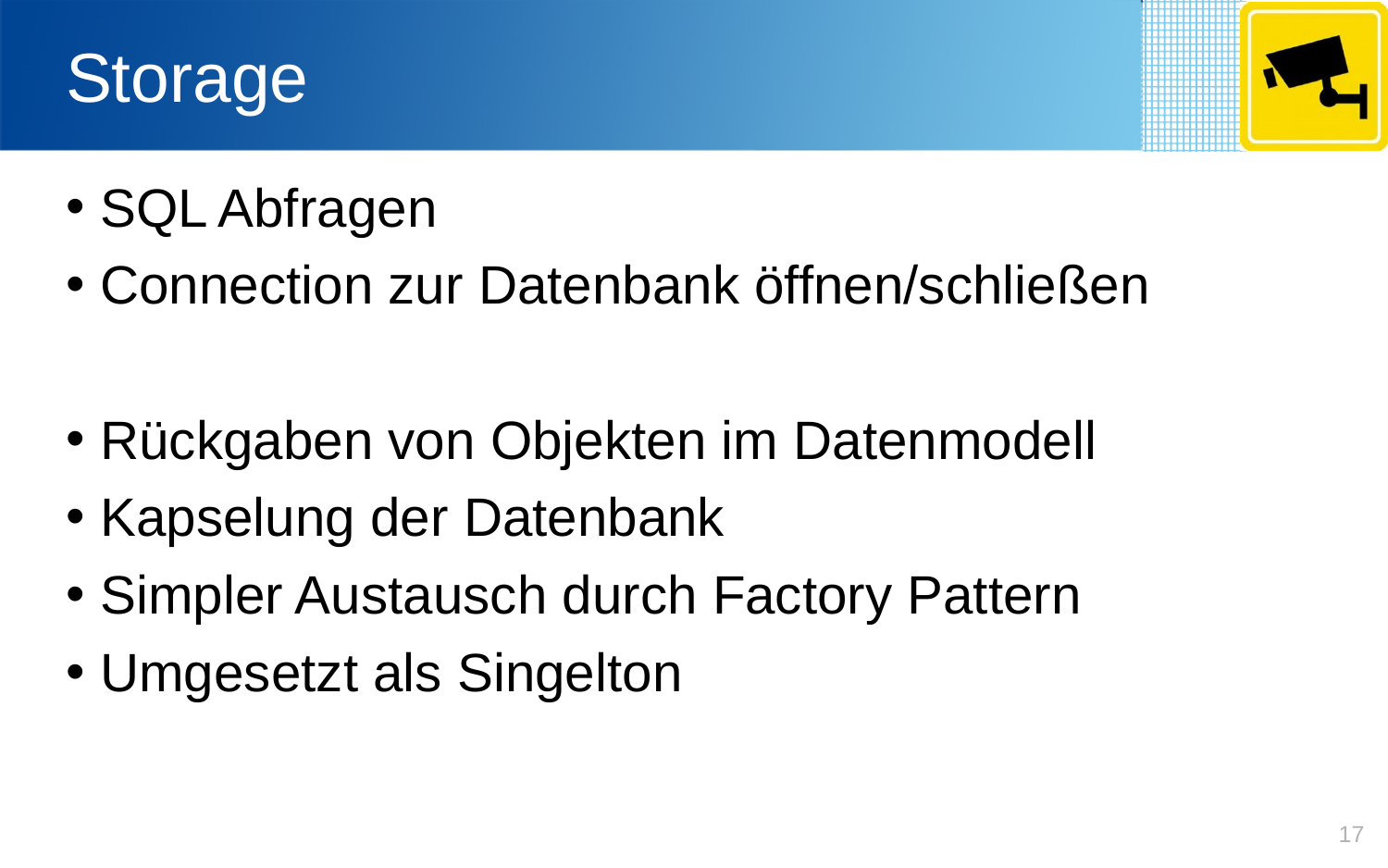

# Storage
SQL Abfragen
Connection zur Datenbank öffnen/schließen

Rückgaben von Objekten im Datenmodell
Kapselung der Datenbank
Simpler Austausch durch Factory Pattern
Umgesetzt als Singelton

17